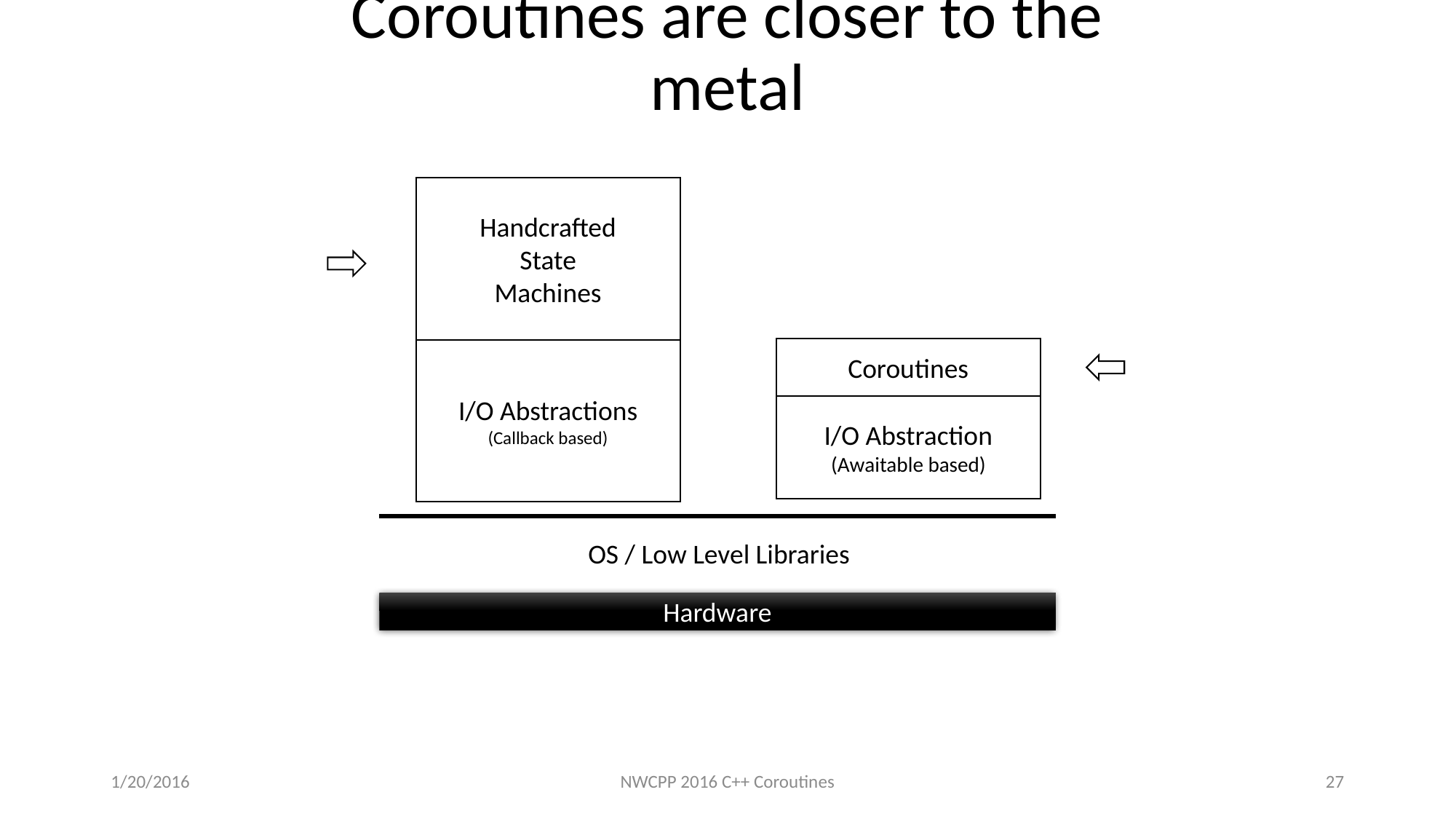

# Coroutines are closer to the metal
Handcrafted
State
Machines

Coroutines
I/O Abstractions
(Callback based)

I/O Abstraction
(Awaitable based)
OS / Low Level Libraries
Hardware
1/20/2016
NWCPP 2016 C++ Coroutines
27